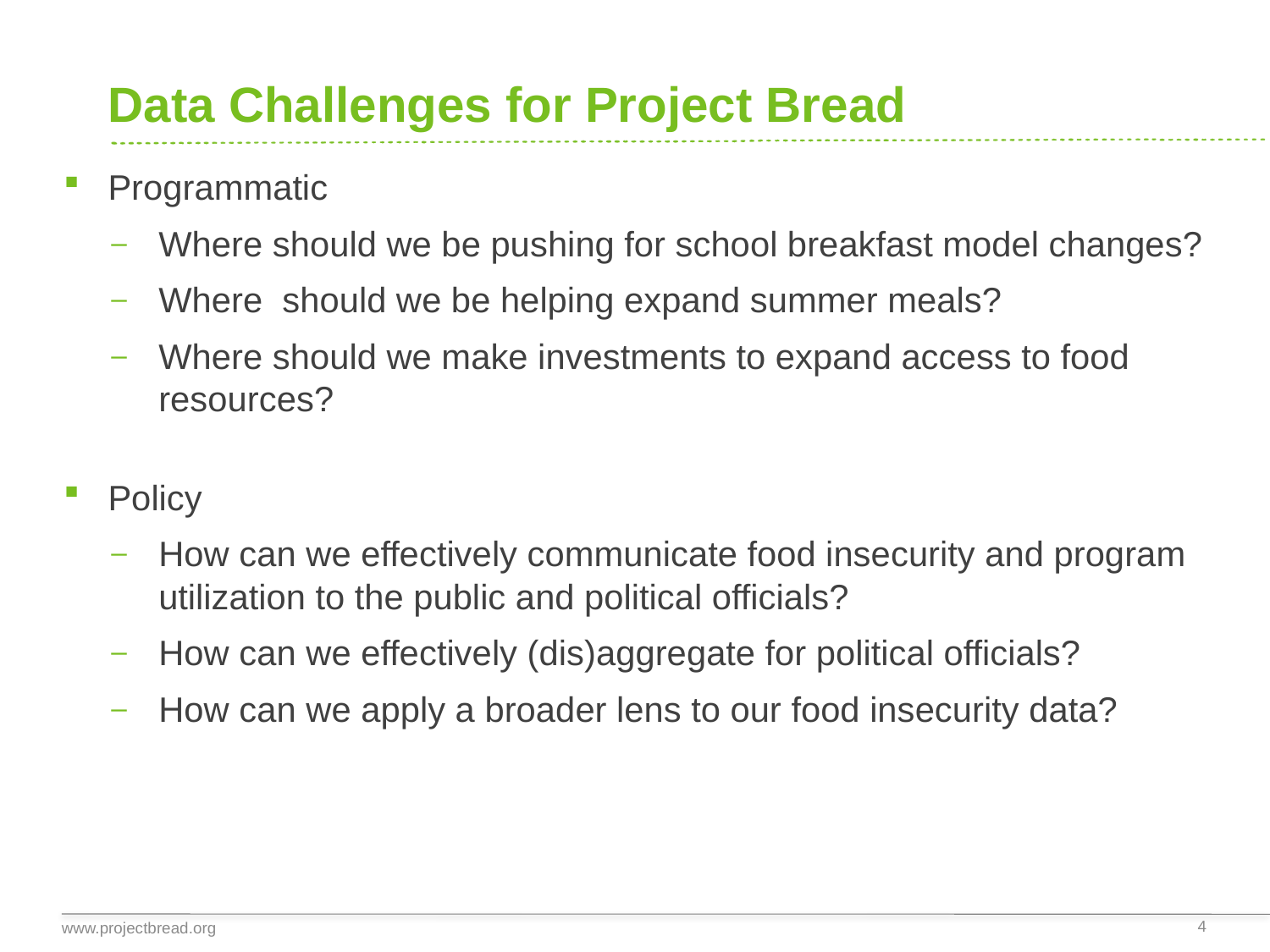

# Data Challenges for Project Bread
Programmatic
Where should we be pushing for school breakfast model changes?
Where  should we be helping expand summer meals?
Where should we make investments to expand access to food resources?
Policy
How can we effectively communicate food insecurity and program utilization to the public and political officials?
How can we effectively (dis)aggregate for political officials?
How can we apply a broader lens to our food insecurity data?
4
www.projectbread.org